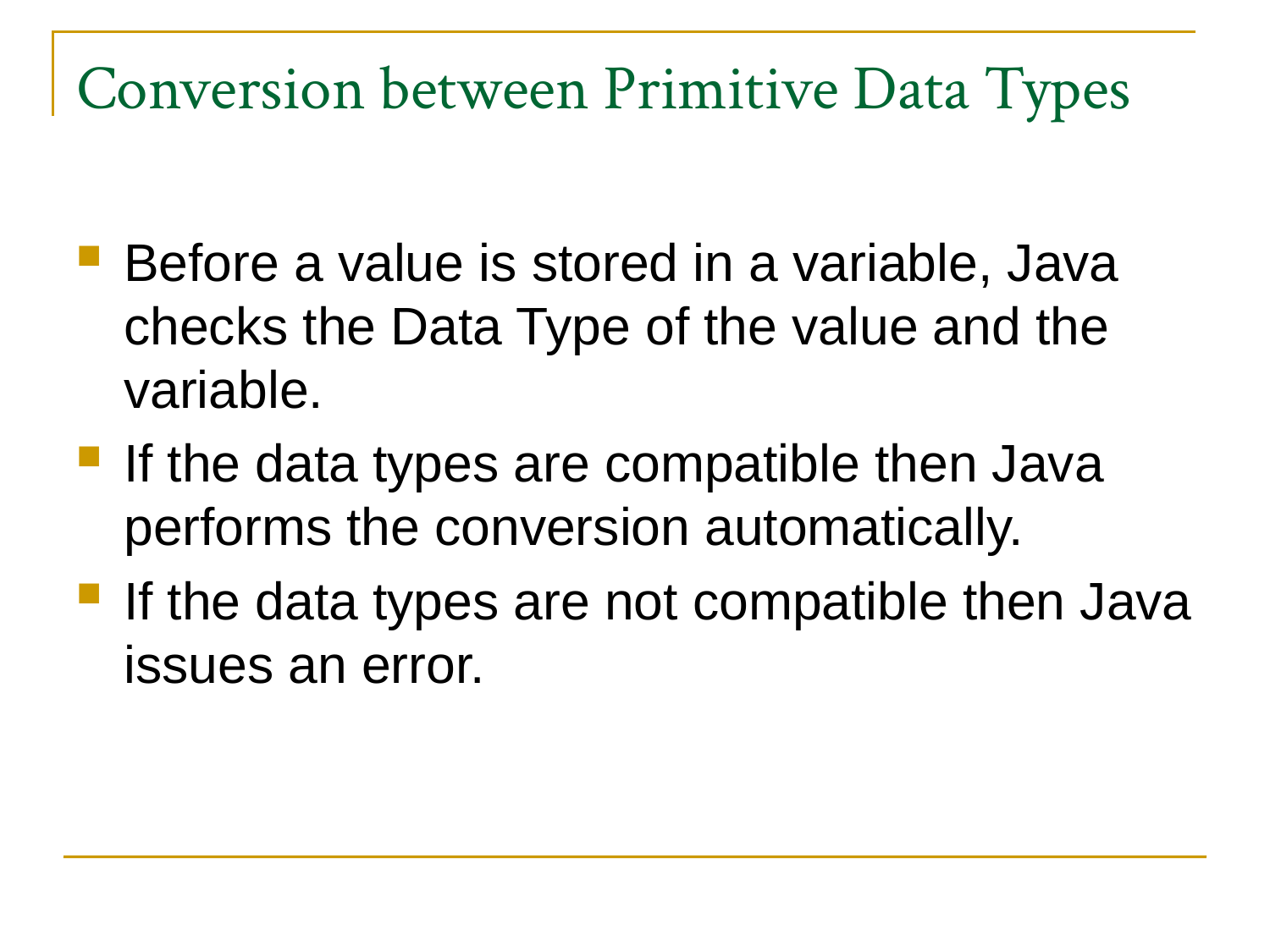

# Conversion between Primitive Data Types
Before a value is stored in a variable, Java checks the Data Type of the value and the variable.
If the data types are compatible then Java performs the conversion automatically.
If the data types are not compatible then Java issues an error.